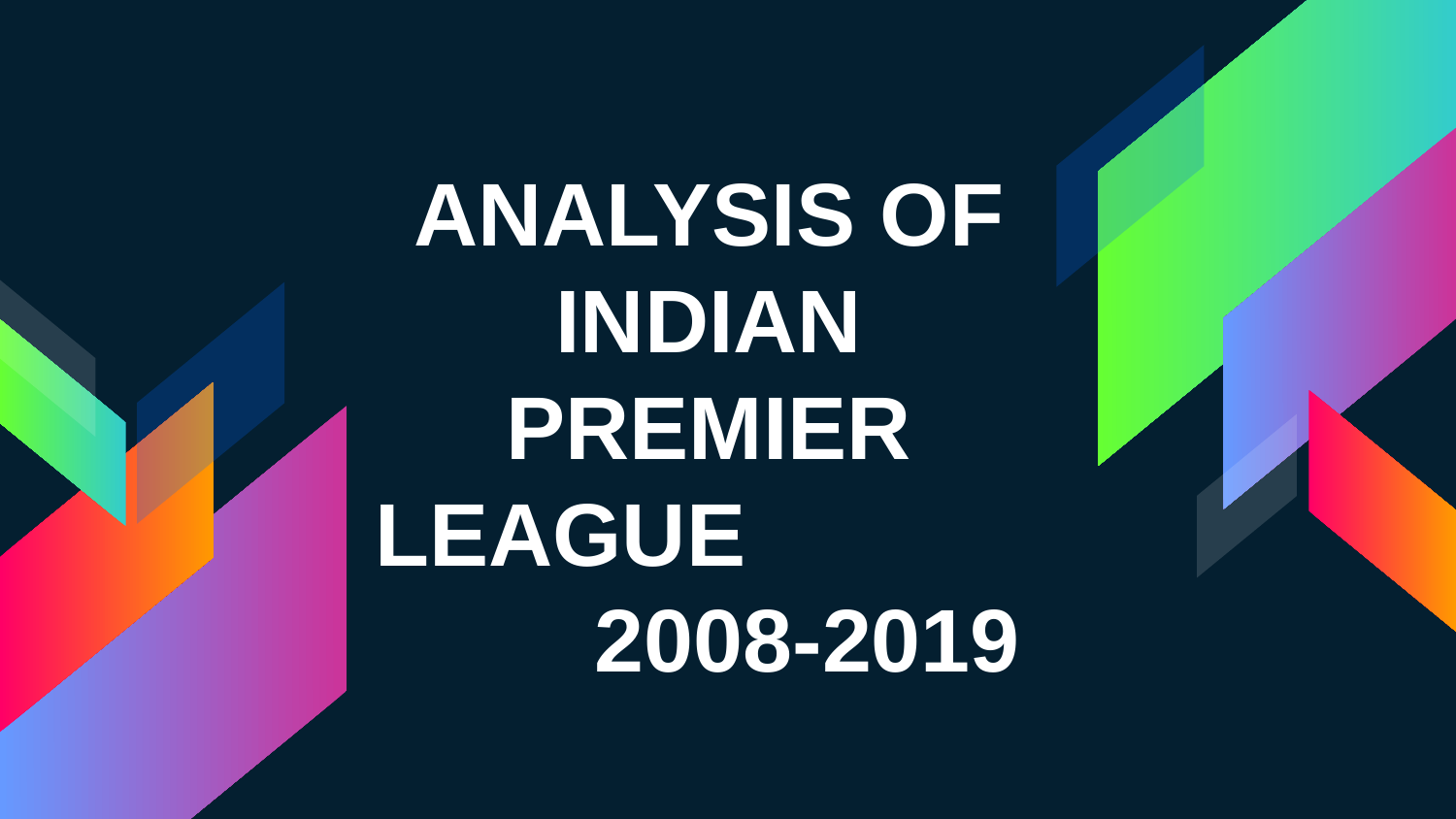

# ANALYSIS OF INDIAN PREMIER LEAGUE                     2008-2019